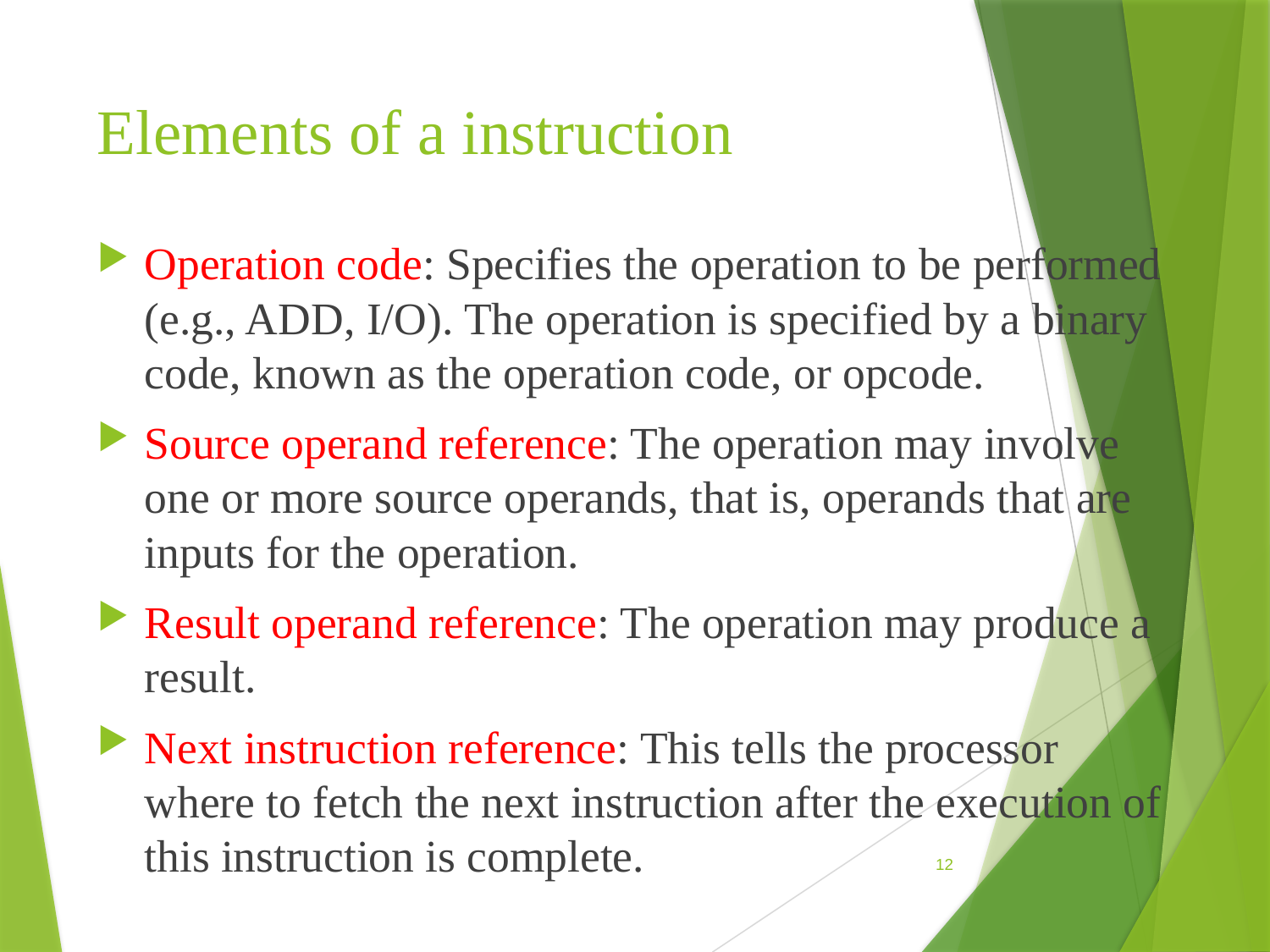

# Elements of a instruction
Operation code: Specifies the operation to be performed (e.g., ADD, I/O). The operation is specified by a binary code, known as the operation code, or opcode.
Source operand reference: The operation may involve one or more source operands, that is, operands that are inputs for the operation.
Result operand reference: The operation may produce a result.
Next instruction reference: This tells the processor where to fetch the next instruction after the execution of this instruction is complete.
12